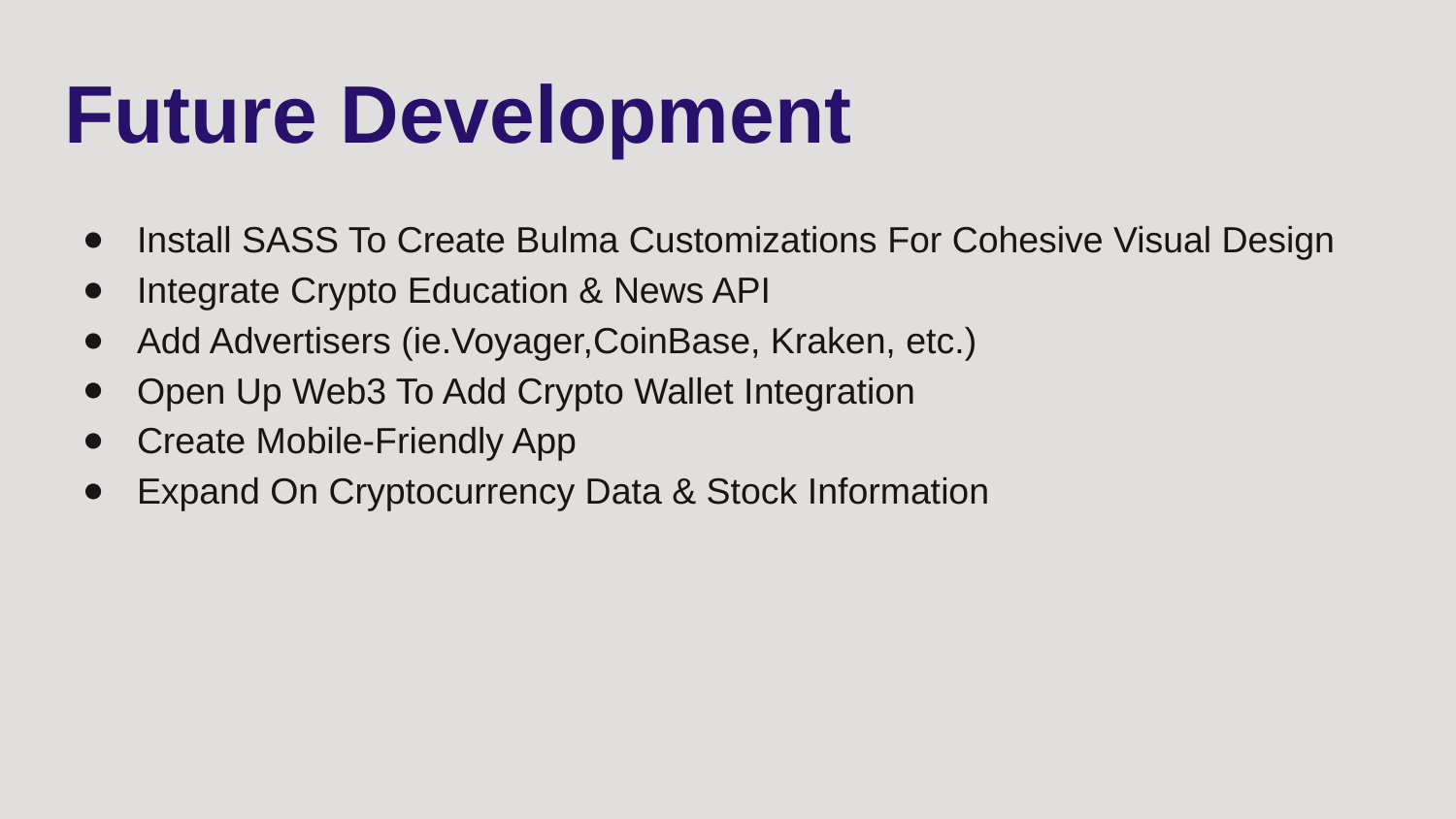

# Future Development
Install SASS To Create Bulma Customizations For Cohesive Visual Design
Integrate Crypto Education & News API
Add Advertisers (ie.Voyager,CoinBase, Kraken, etc.)
Open Up Web3 To Add Crypto Wallet Integration
Create Mobile-Friendly App
Expand On Cryptocurrency Data & Stock Information